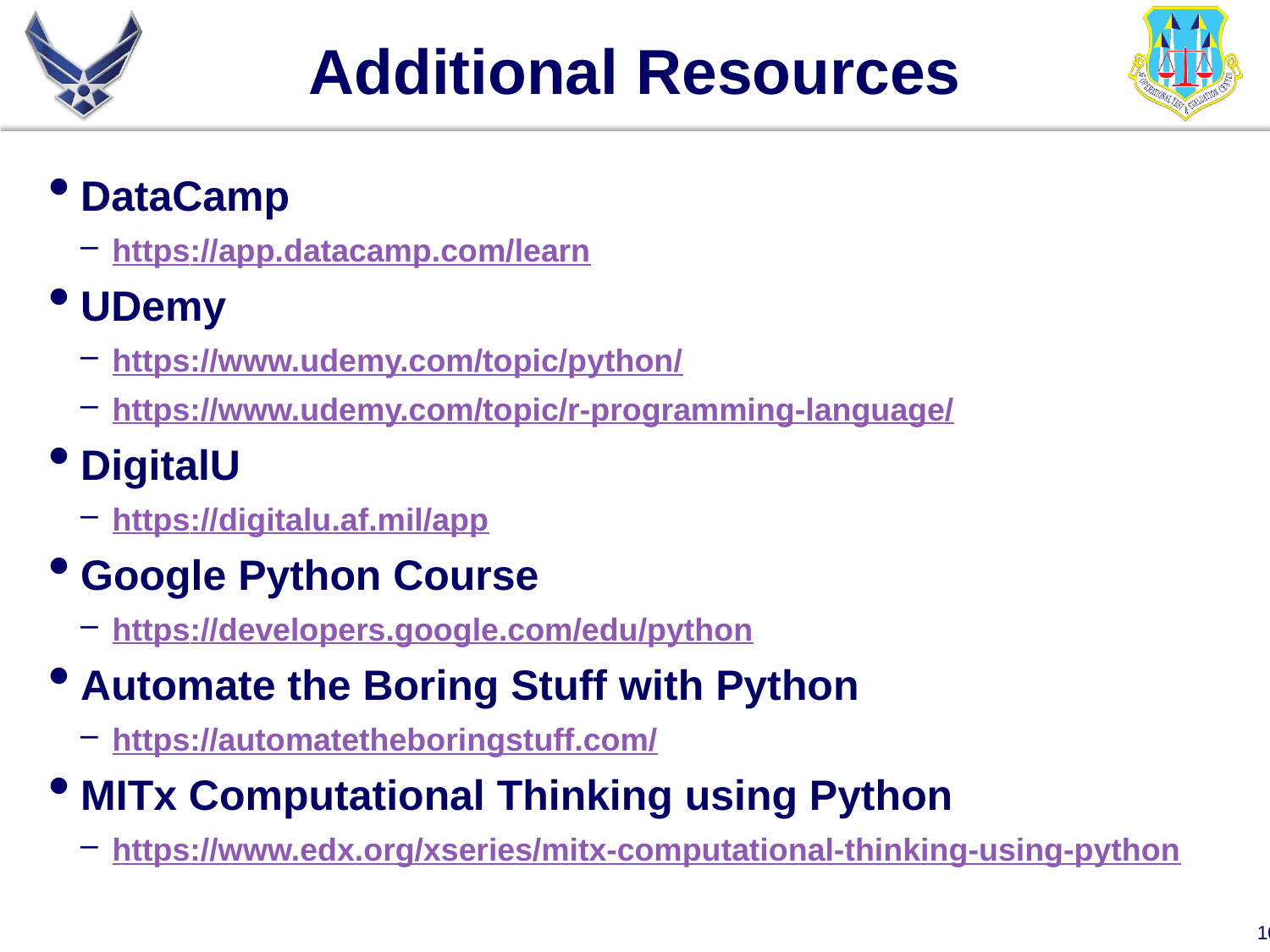

# Additional Resources
DataCamp
https://app.datacamp.com/learn
UDemy
https://www.udemy.com/topic/python/
https://www.udemy.com/topic/r-programming-language/
DigitalU
https://digitalu.af.mil/app
Google Python Course
https://developers.google.com/edu/python
Automate the Boring Stuff with Python
https://automatetheboringstuff.com/
MITx Computational Thinking using Python
https://www.edx.org/xseries/mitx-computational-thinking-using-python